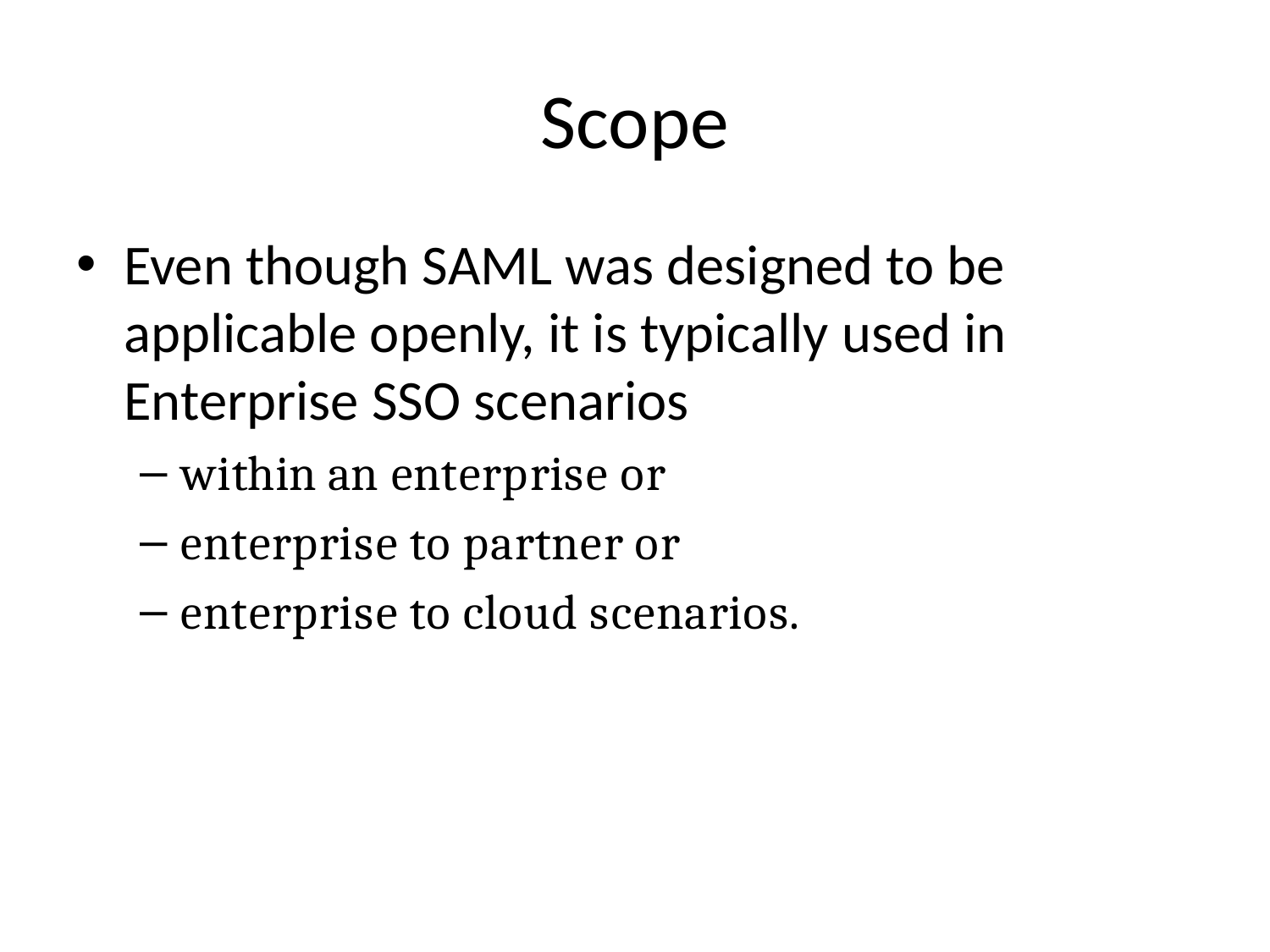

# Scope
Even though SAML was designed to be applicable openly, it is typically used in Enterprise SSO scenarios
within an enterprise or
enterprise to partner or
enterprise to cloud scenarios.